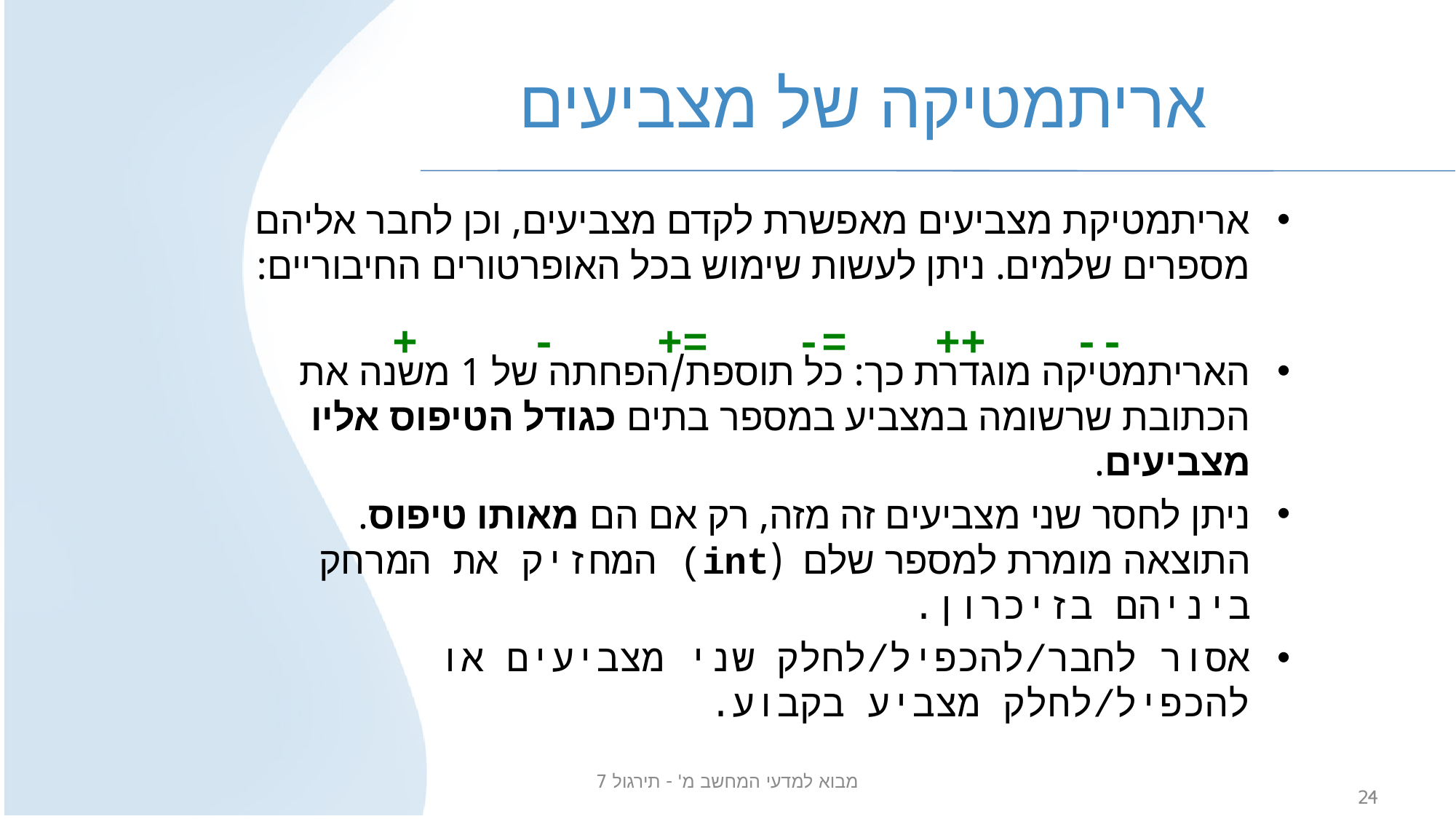

# אריתמטיקה של מצביעים
אריתמטיקת מצביעים מאפשרת לקדם מצביעים, וכן לחבר אליהם מספרים שלמים. ניתן לעשות שימוש בכל האופרטורים החיבוריים:

האריתמטיקה מוגדרת כך: כל תוספת/הפחתה של 1 משנה את הכתובת שרשומה במצביע במספר בתים כגודל הטיפוס אליו מצביעים.
ניתן לחסר שני מצביעים זה מזה, רק אם הם מאותו טיפוס. התוצאה מומרת למספר שלם  (int) המחזיק את המרחק ביניהם בזיכרון.
אסור לחבר/להכפיל/לחלק שני מצביעים או להכפיל/לחלק מצביע בקבוע.

| + | - | += | -= | ++ | -- |
| --- | --- | --- | --- | --- | --- |
מבוא למדעי המחשב מ' - תירגול 7
24